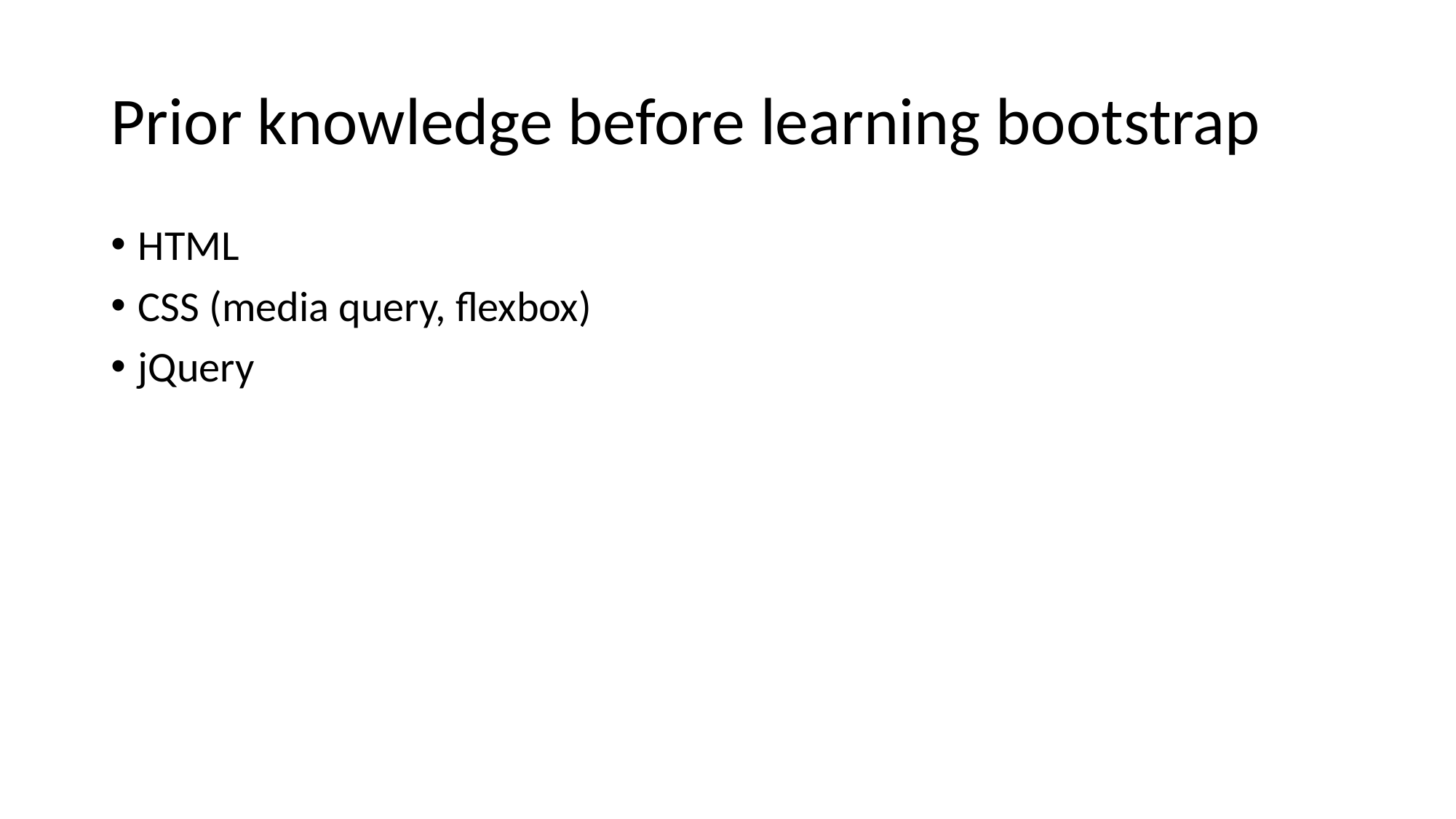

# Prior knowledge before learning bootstrap
HTML
CSS (media query, flexbox)
jQuery